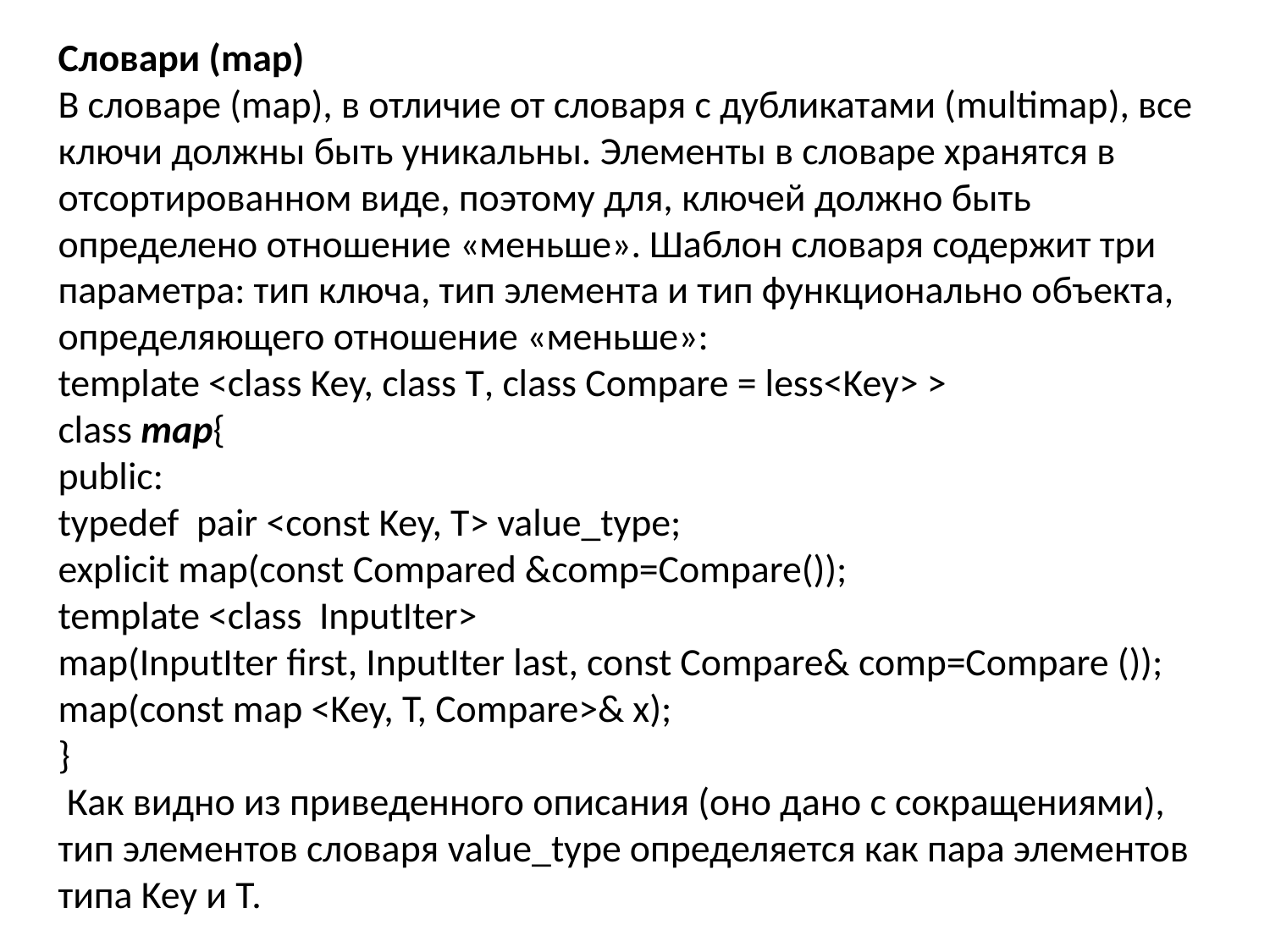

Словари (map)
В словаре (map), в отличие от словаря с дубликатами (multimap), все ключи должны быть уникальны. Элементы в словаре хранятся в отсортированном виде, поэтому для, ключей должно быть определено отношение «меньше». Шаблон словаря содержит три параметра: тип ключа, тип элемента и тип функционально объекта, определяющего отношение «меньше»:
template <class Key, class Т, class Compare = less<Key> >
class map{
public:
typedef  pair <const Key, T> value_type;
explicit map(const Compared &comp=Compare());
template <сlаss  InputIter>
map(InputIter first, InputIter last, const Compare& comp=Compare ());
map(const map <Key, T, Compare>& x);
}
 Как видно из приведенного описания (оно дано с сокращениями), тип элементов словаря value_type определяется как пара элементов типа Key и Т.